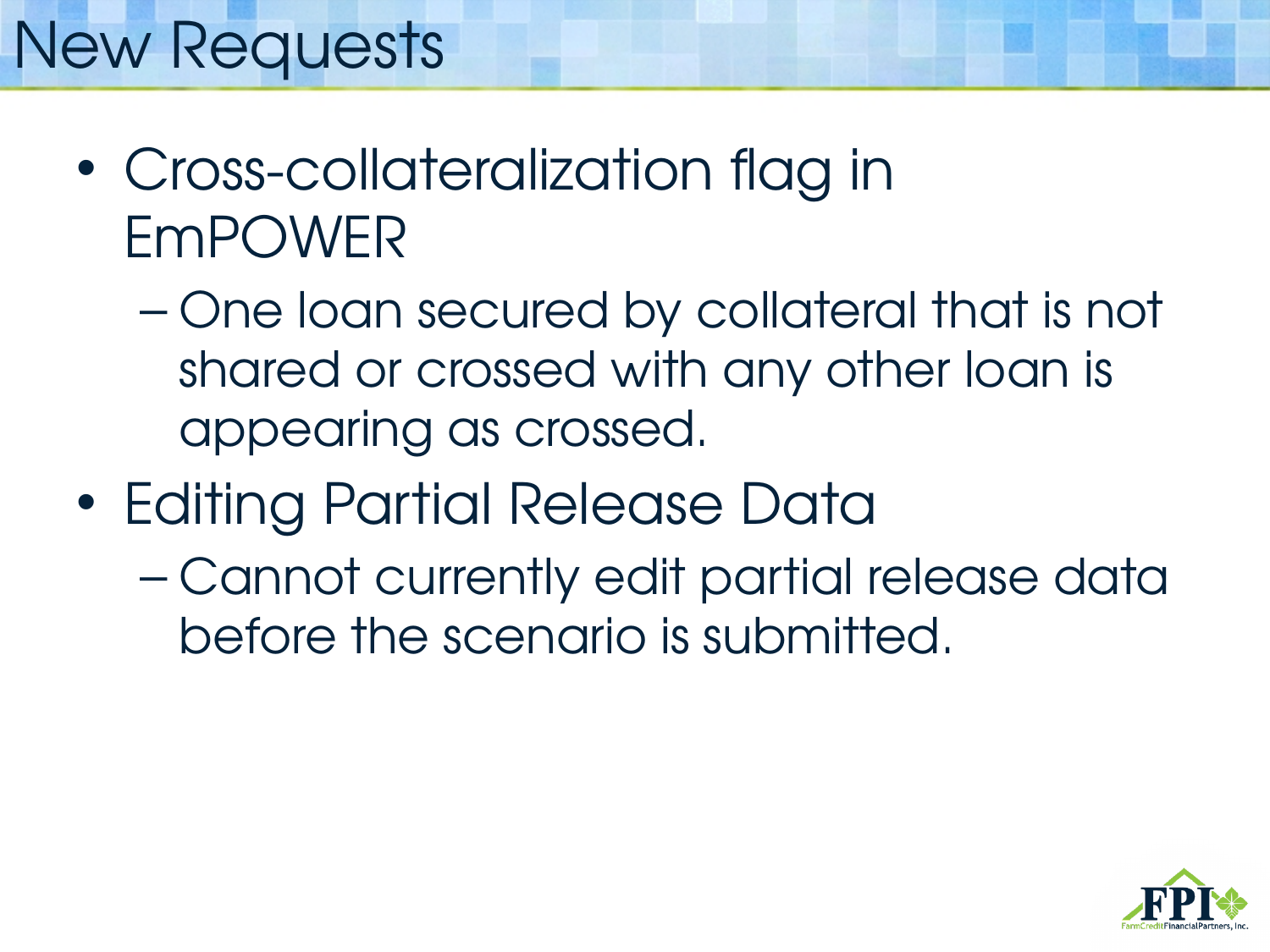

# New Requests
Cross-collateralization flag in EmPOWER
One loan secured by collateral that is not shared or crossed with any other loan is appearing as crossed.
Editing Partial Release Data
Cannot currently edit partial release data before the scenario is submitted.